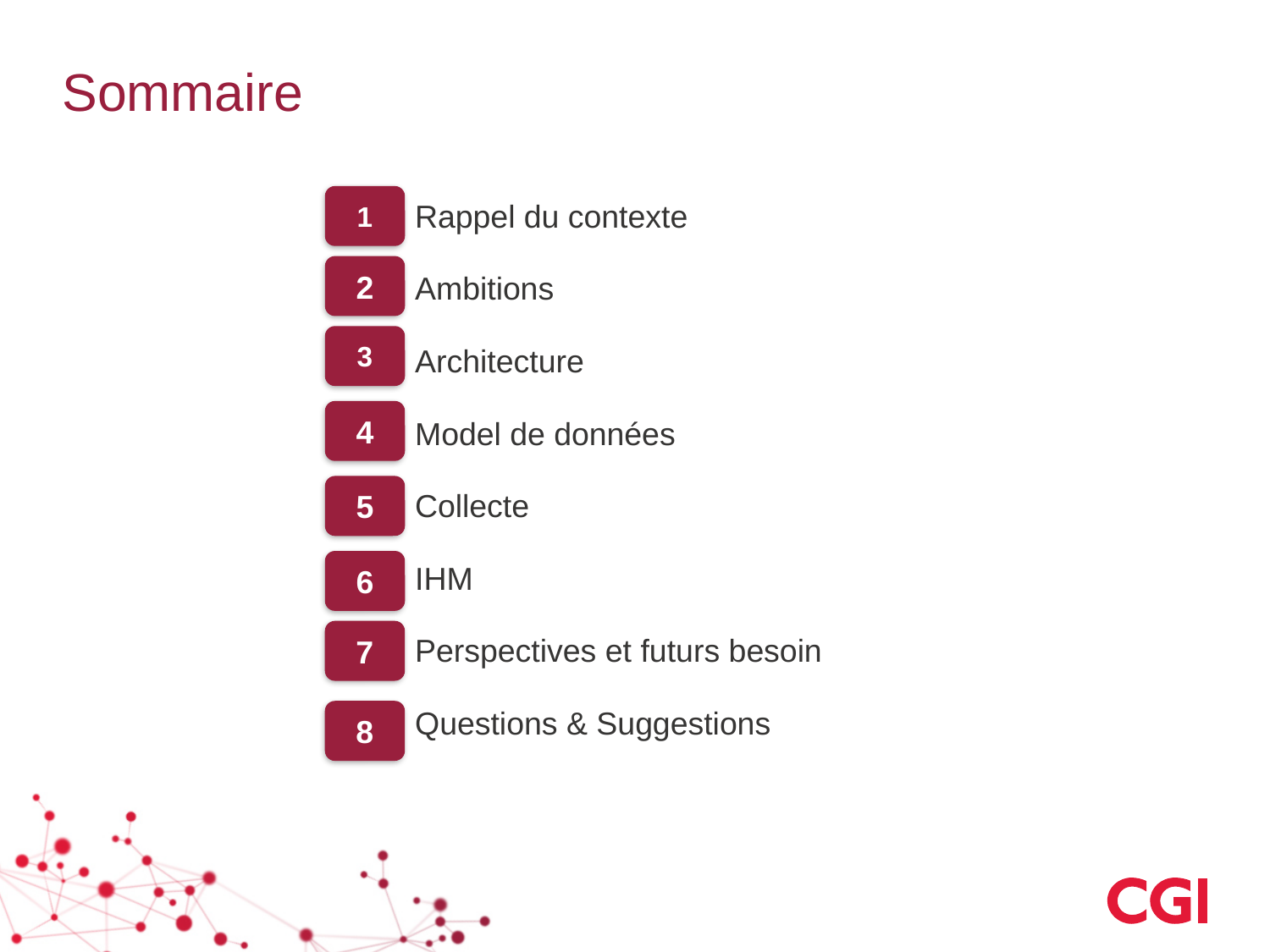

# Sommaire
1
Rappel du contexte
Ambitions
Architecture
Model de données
Collecte
IHM
Perspectives et futurs besoin
Questions & Suggestions
2
3
4
5
6
7
8